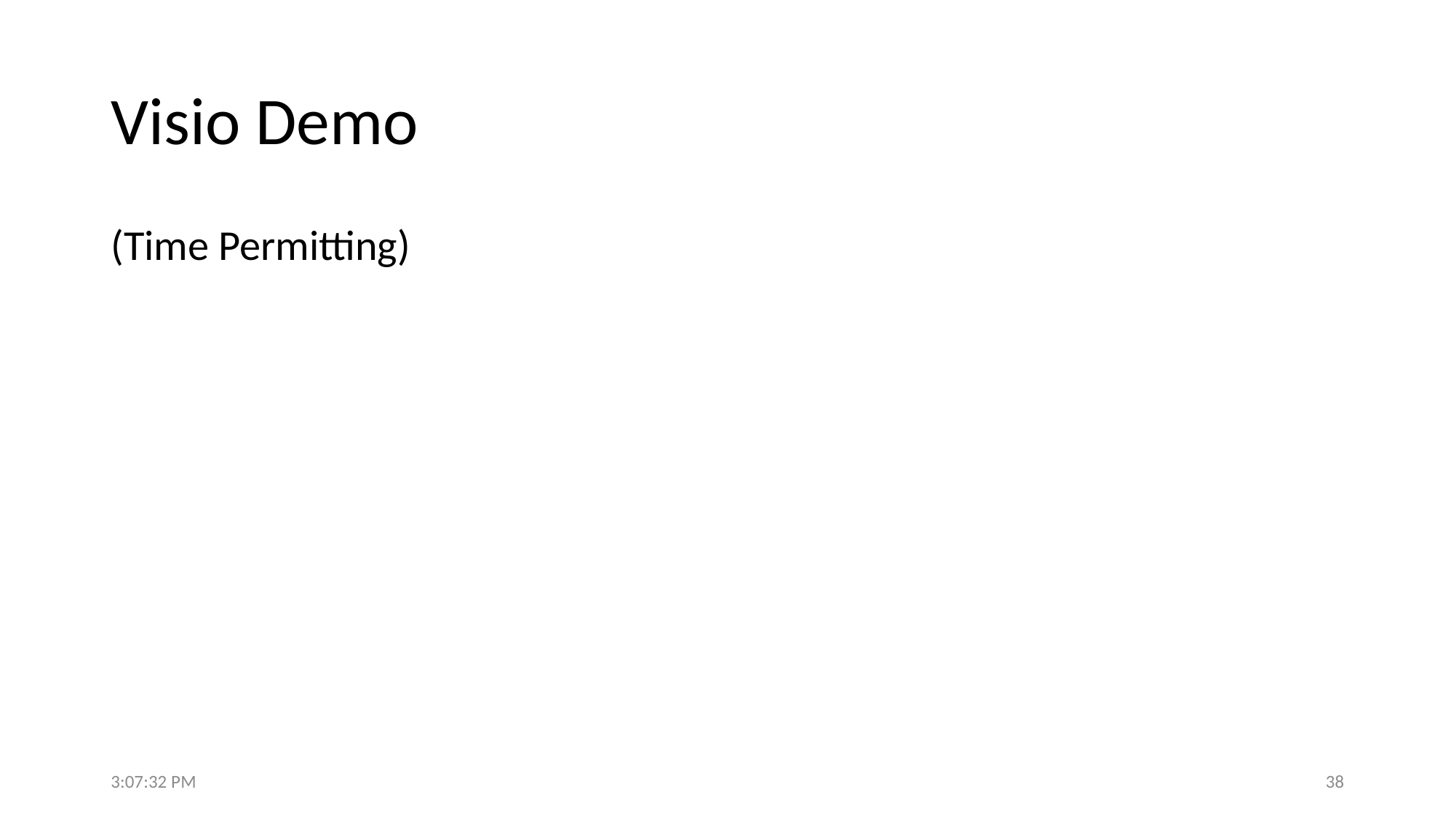

# Visio Demo
(Time Permitting)
3:07:32 PM
38